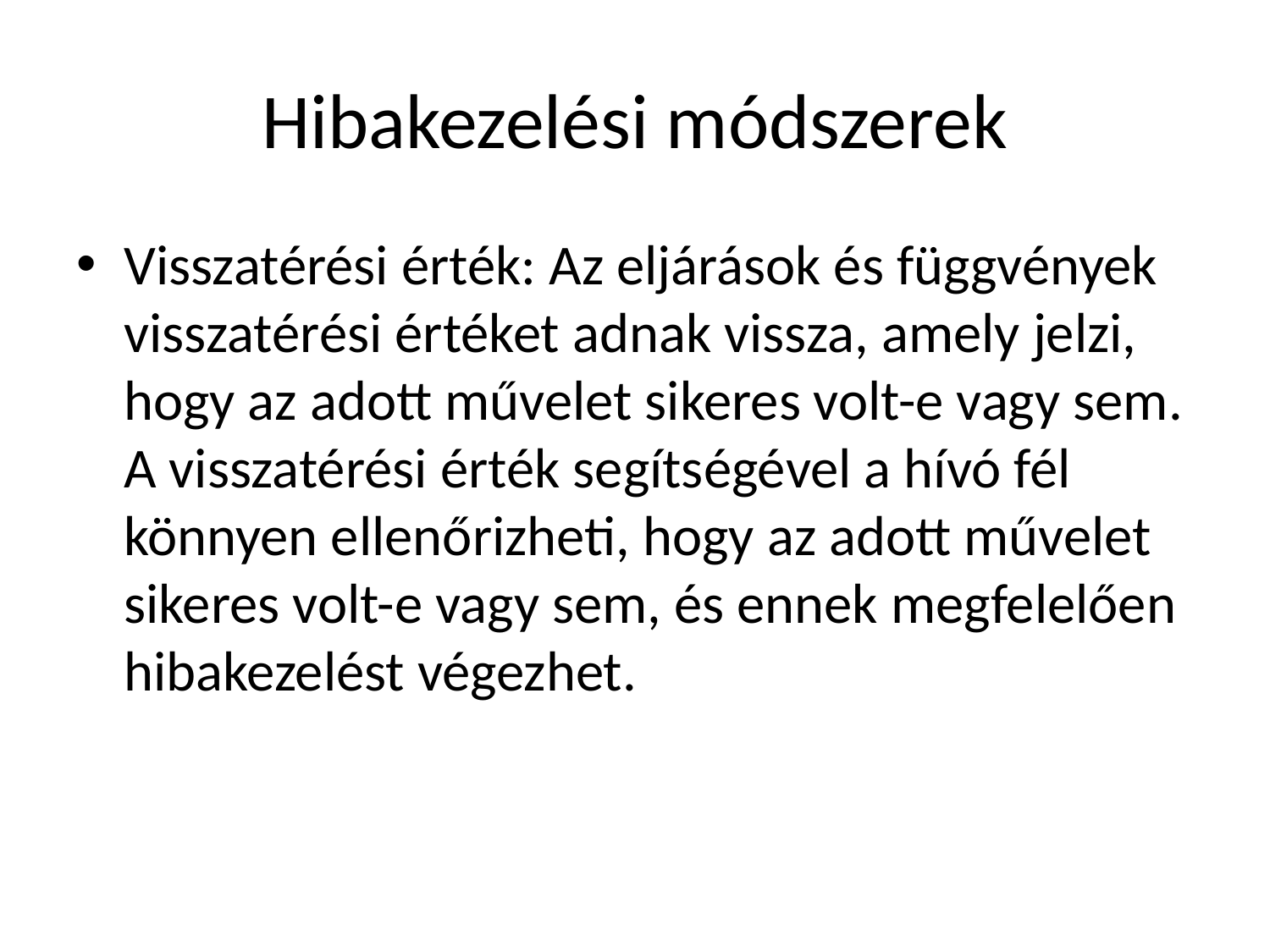

# Hibakezelési módszerek
Visszatérési érték: Az eljárások és függvények visszatérési értéket adnak vissza, amely jelzi, hogy az adott művelet sikeres volt-e vagy sem. A visszatérési érték segítségével a hívó fél könnyen ellenőrizheti, hogy az adott művelet sikeres volt-e vagy sem, és ennek megfelelően hibakezelést végezhet.